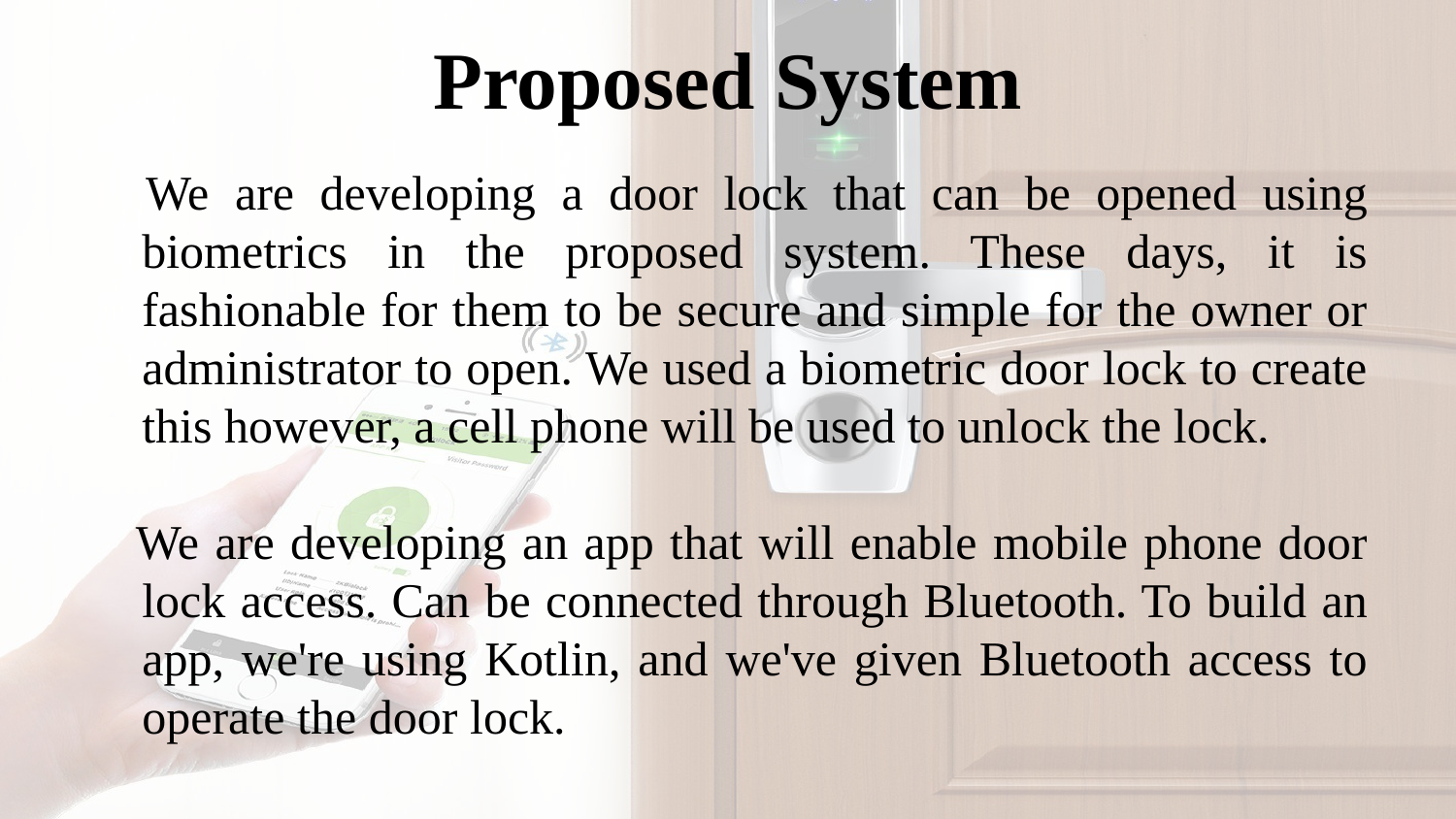

# Proposed System
 We are developing a door lock that can be opened using biometrics in the proposed system. These days, it is fashionable for them to be secure and simple for the owner or administrator to open. We used a biometric door lock to create this however, a cell phone will be used to unlock the lock.

 We are developing an app that will enable mobile phone door lock access. Can be connected through Bluetooth. To build an app, we're using Kotlin, and we've given Bluetooth access to operate the door lock.